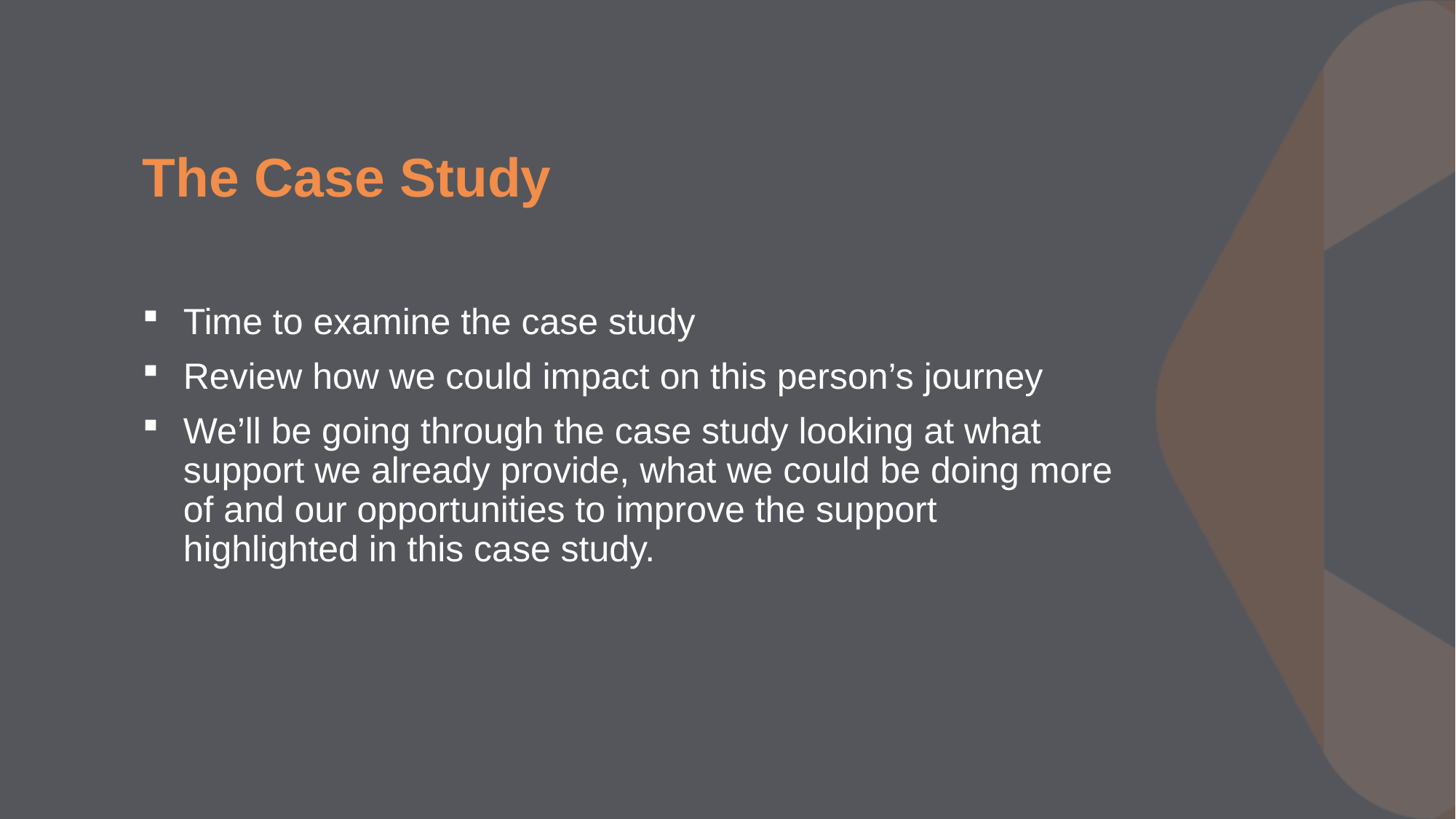

# The Case Study
Time to examine the case study
Review how we could impact on this person’s journey
We’ll be going through the case study looking at what support we already provide, what we could be doing more of and our opportunities to improve the support highlighted in this case study.